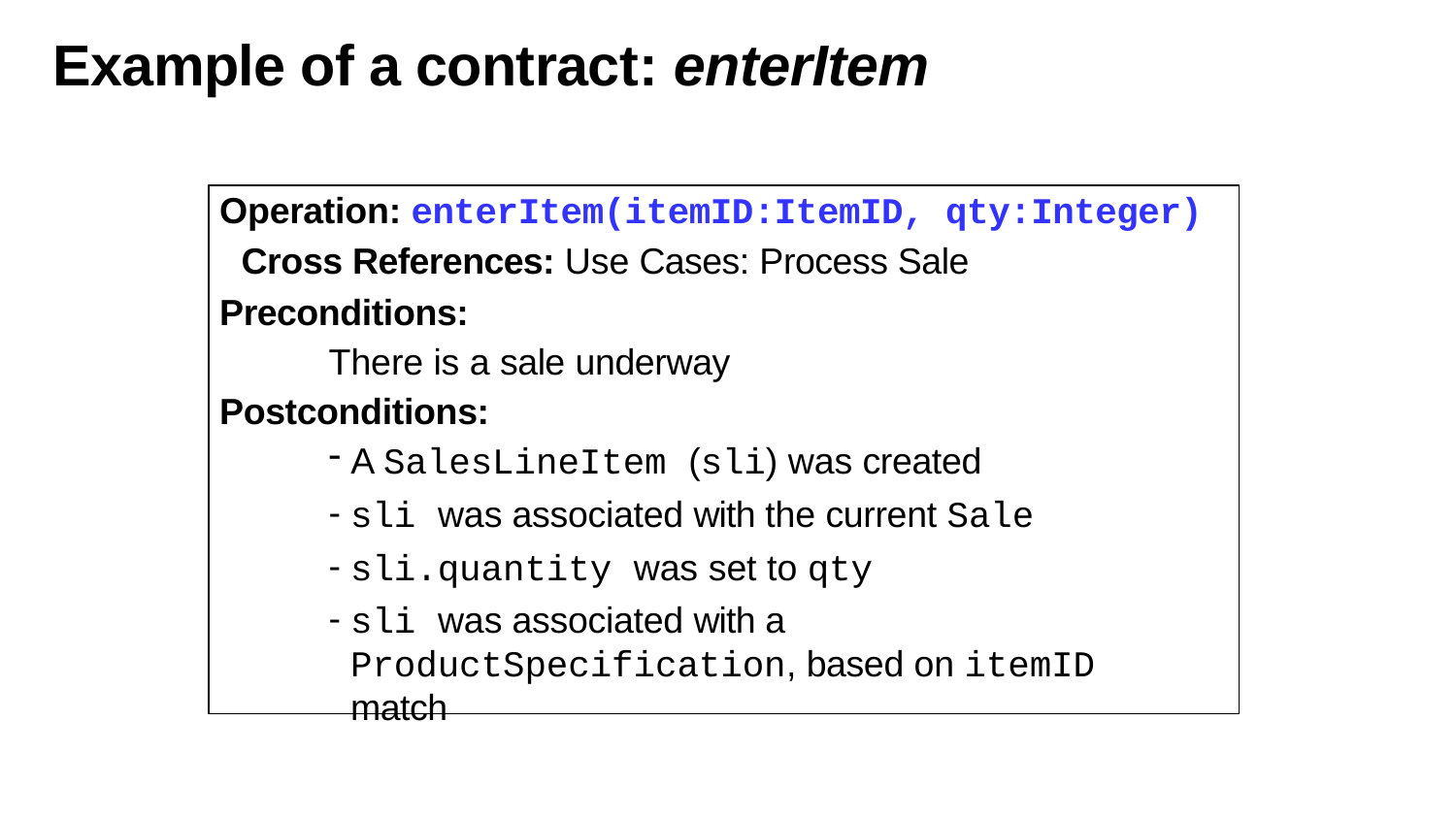

# Example of a contract: enterItem
Operation: enterItem(itemID:ItemID, qty:Integer)  Cross References: Use Cases: Process Sale  Preconditions:
There is a sale underway
Postconditions:
A SalesLineItem (sli) was created
sli was associated with the current Sale
sli.quantity was set to qty
sli was associated with a ProductSpecification, based on itemID match